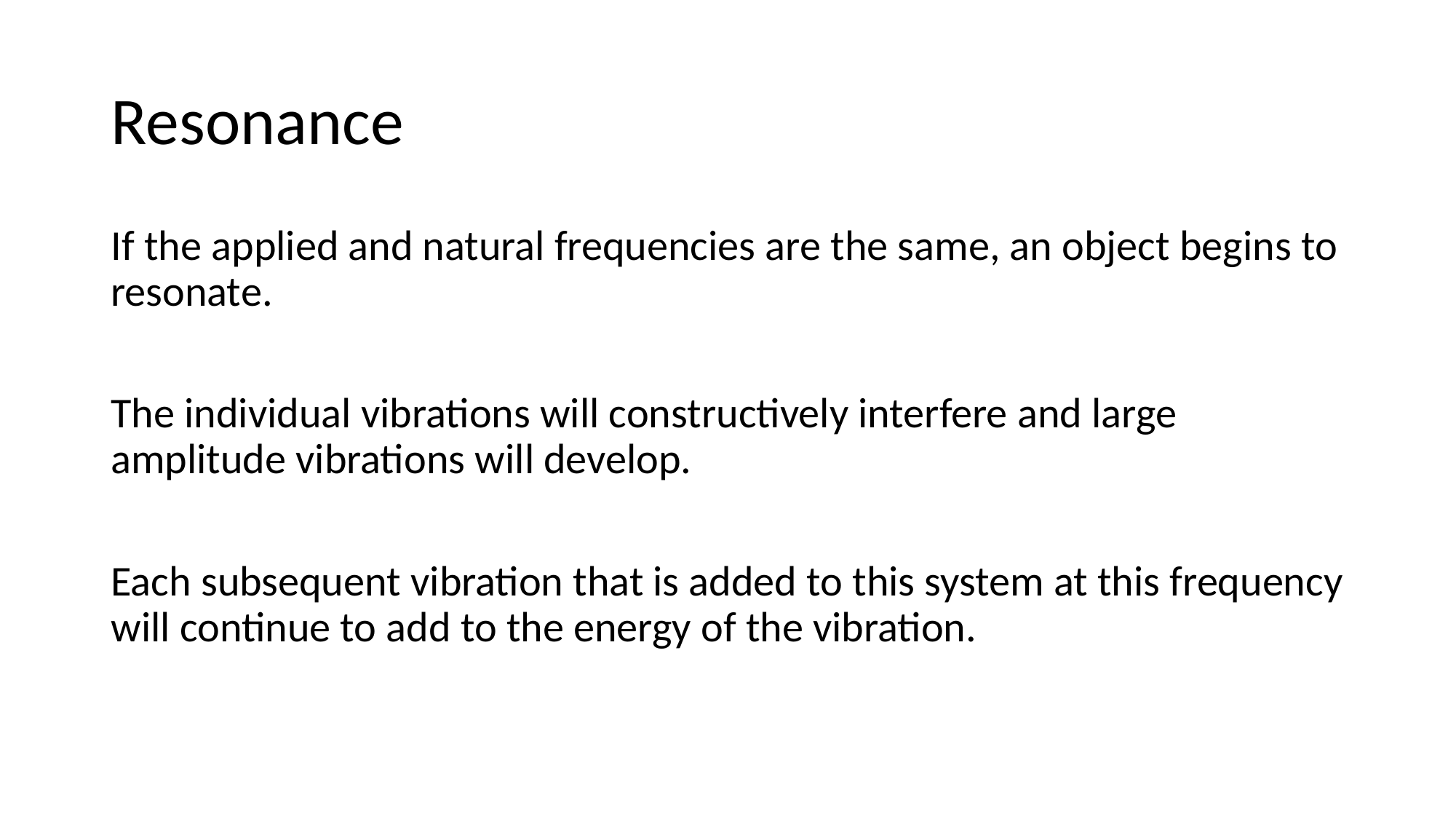

# Resonance
If the applied and natural frequencies are the same, an object begins to resonate.

The individual vibrations will constructively interfere and large amplitude vibrations will develop.

Each subsequent vibration that is added to this system at this frequency will continue to add to the energy of the vibration.